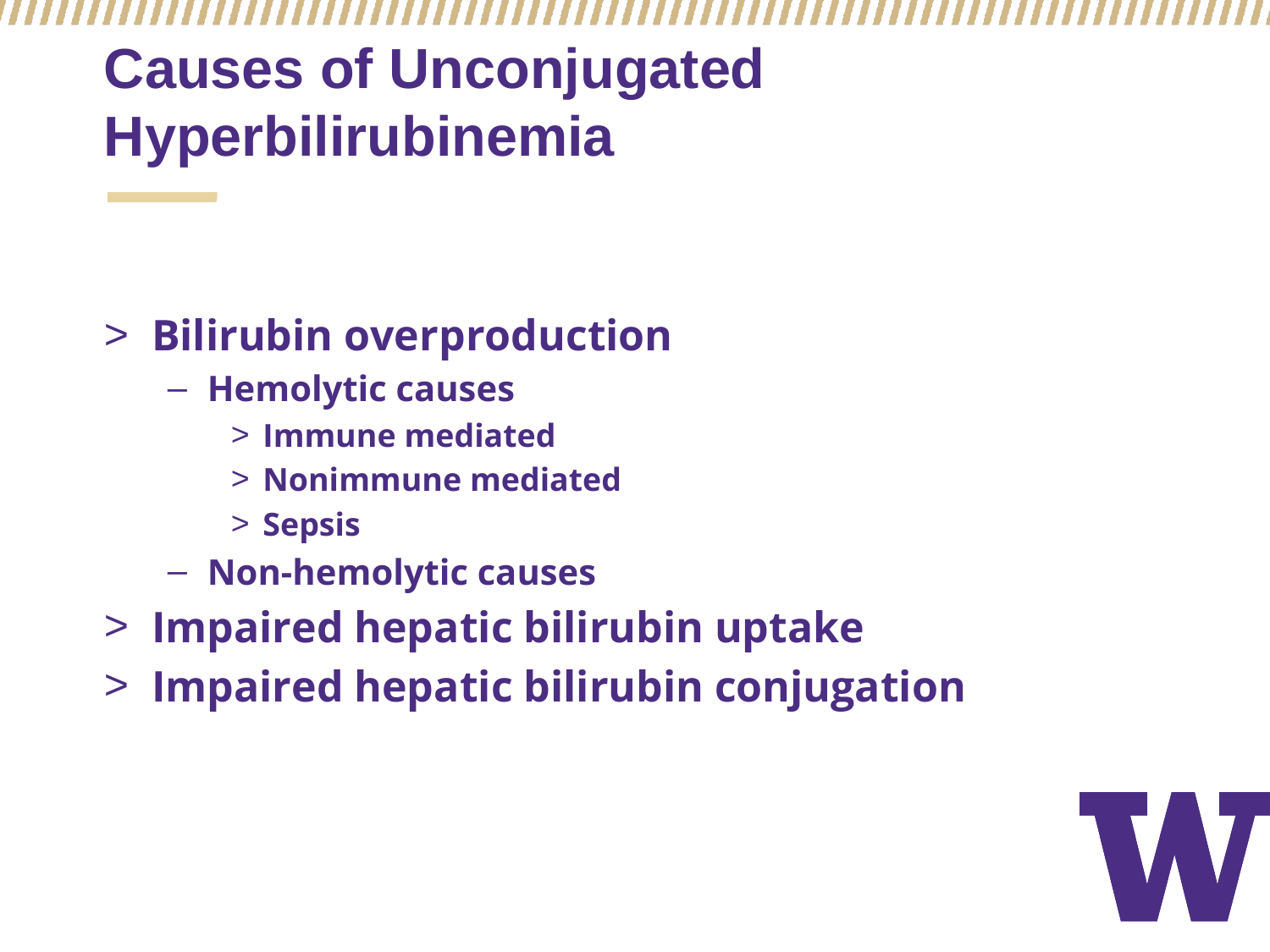

# Causes of Unconjugated Hyperbilirubinemia
Bilirubin overproduction
Hemolytic causes
Immune mediated
Nonimmune mediated
Sepsis
Non-hemolytic causes
Impaired hepatic bilirubin uptake
Impaired hepatic bilirubin conjugation